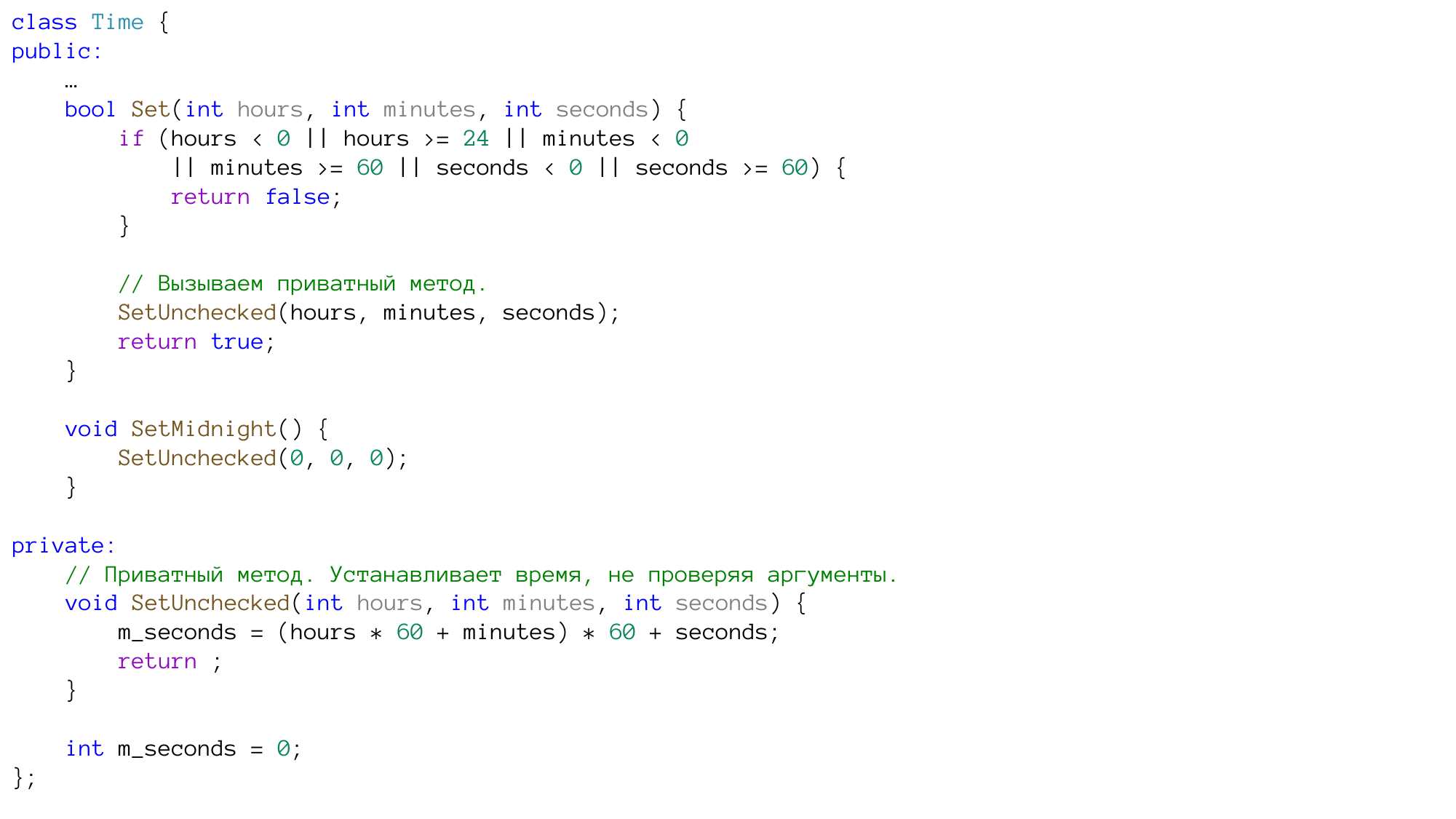

class Time {
public:
    …
    bool Set(int hours, int minutes, int seconds) {
        if (hours < 0 || hours >= 24 || minutes < 0
            || minutes >= 60 || seconds < 0 || seconds >= 60) {
            return false;
        }
        // Вызываем приватный метод.
        SetUnchecked(hours, minutes, seconds);
        return true;
    }
    void SetMidnight() {
        SetUnchecked(0, 0, 0);
    }
private:
    // Приватный метод. Устанавливает время, не проверяя аргументы.
    void SetUnchecked(int hours, int minutes, int seconds) {
        m_seconds = (hours * 60 + minutes) * 60 + seconds;
        return ;
    }
    int m_seconds = 0;
};